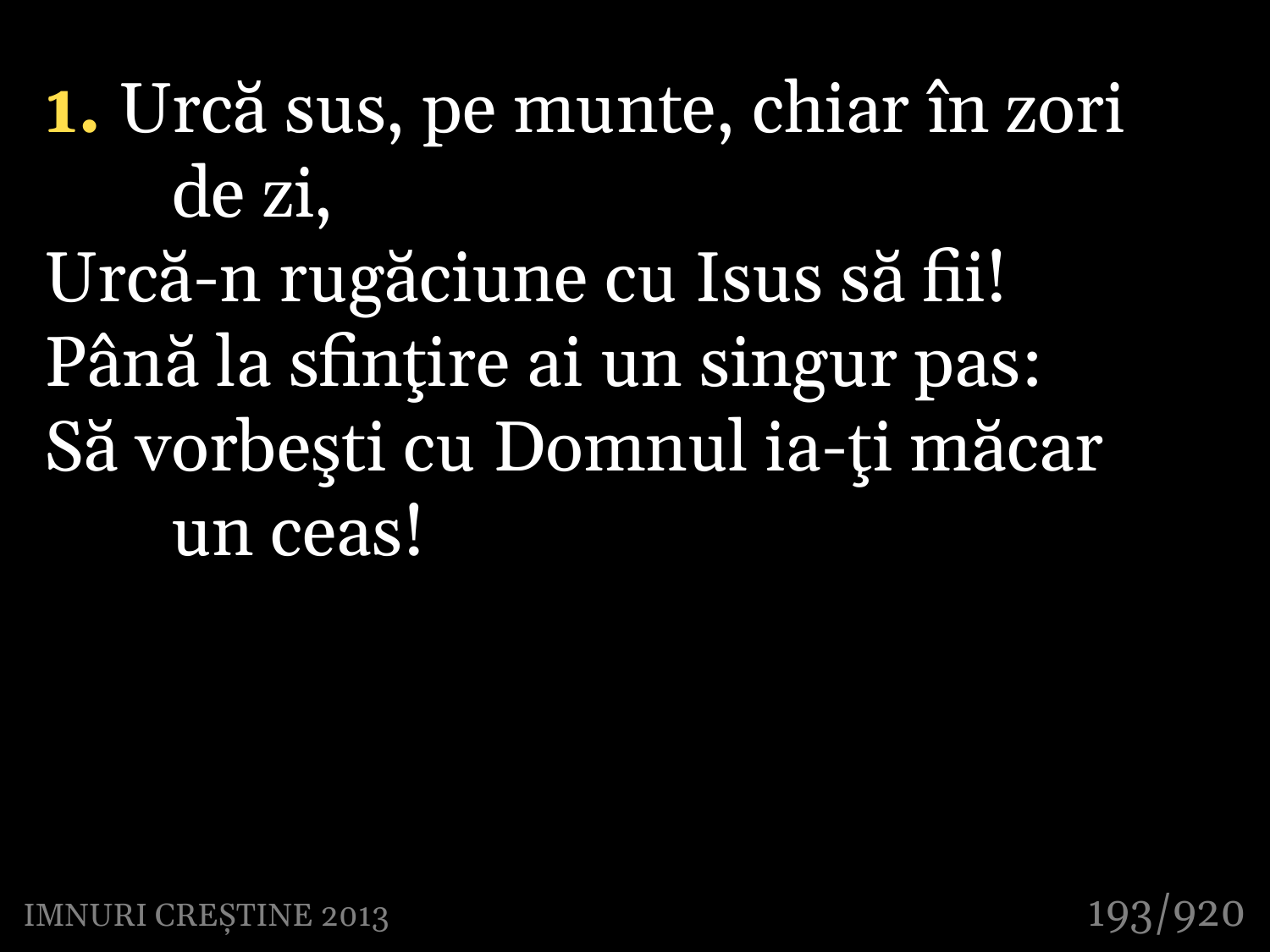

1. Urcă sus, pe munte, chiar în zori
	de zi,
Urcă-n rugăciune cu Isus să fii!
Până la sfinţire ai un singur pas:
Să vorbeşti cu Domnul ia-ţi măcar
	un ceas!
193/920
IMNURI CREȘTINE 2013